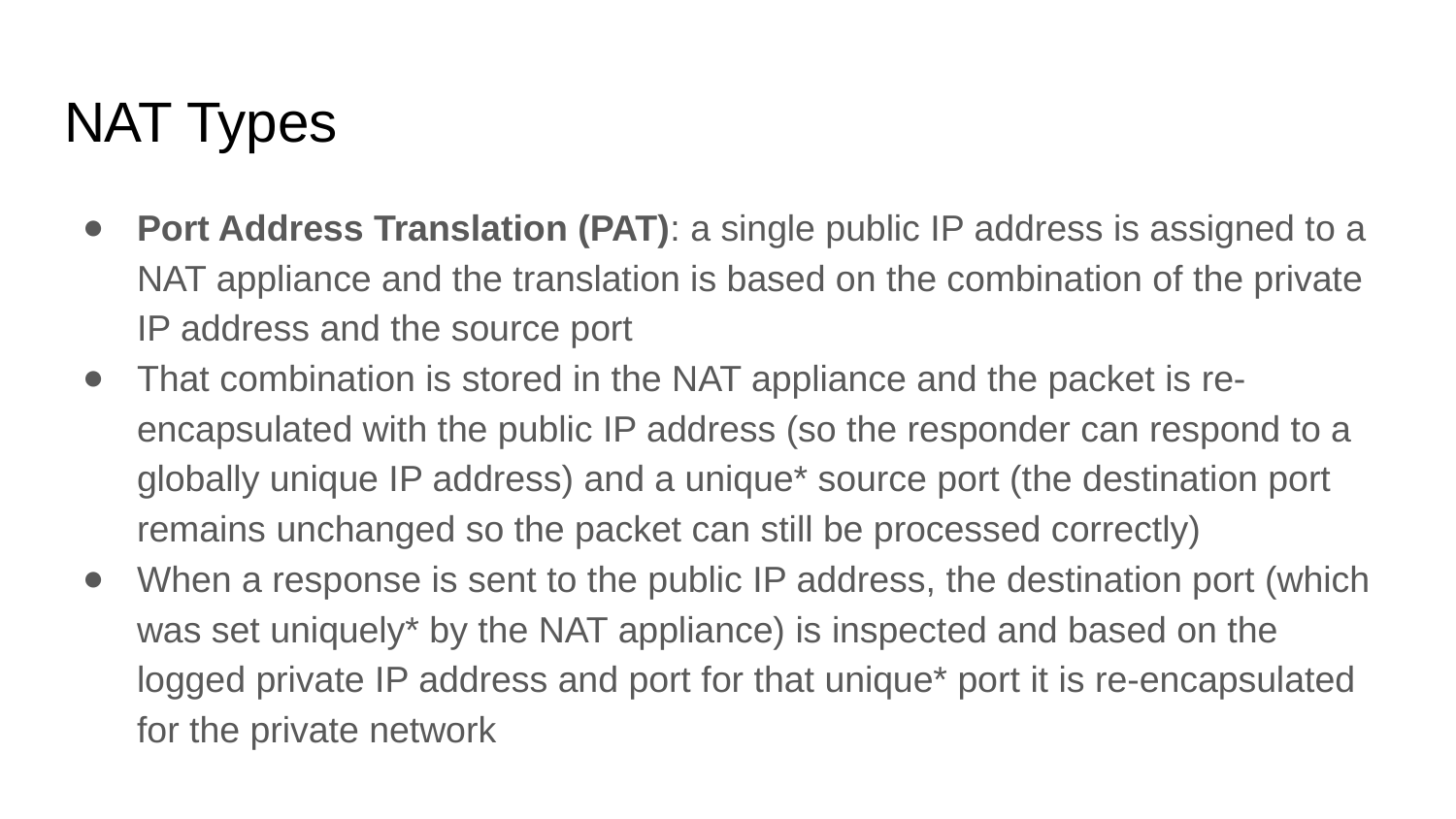

# NAT Types
Port Address Translation (PAT): a single public IP address is assigned to a NAT appliance and the translation is based on the combination of the private IP address and the source port
That combination is stored in the NAT appliance and the packet is re-encapsulated with the public IP address (so the responder can respond to a globally unique IP address) and a unique* source port (the destination port remains unchanged so the packet can still be processed correctly)
When a response is sent to the public IP address, the destination port (which was set uniquely* by the NAT appliance) is inspected and based on the logged private IP address and port for that unique* port it is re-encapsulated for the private network